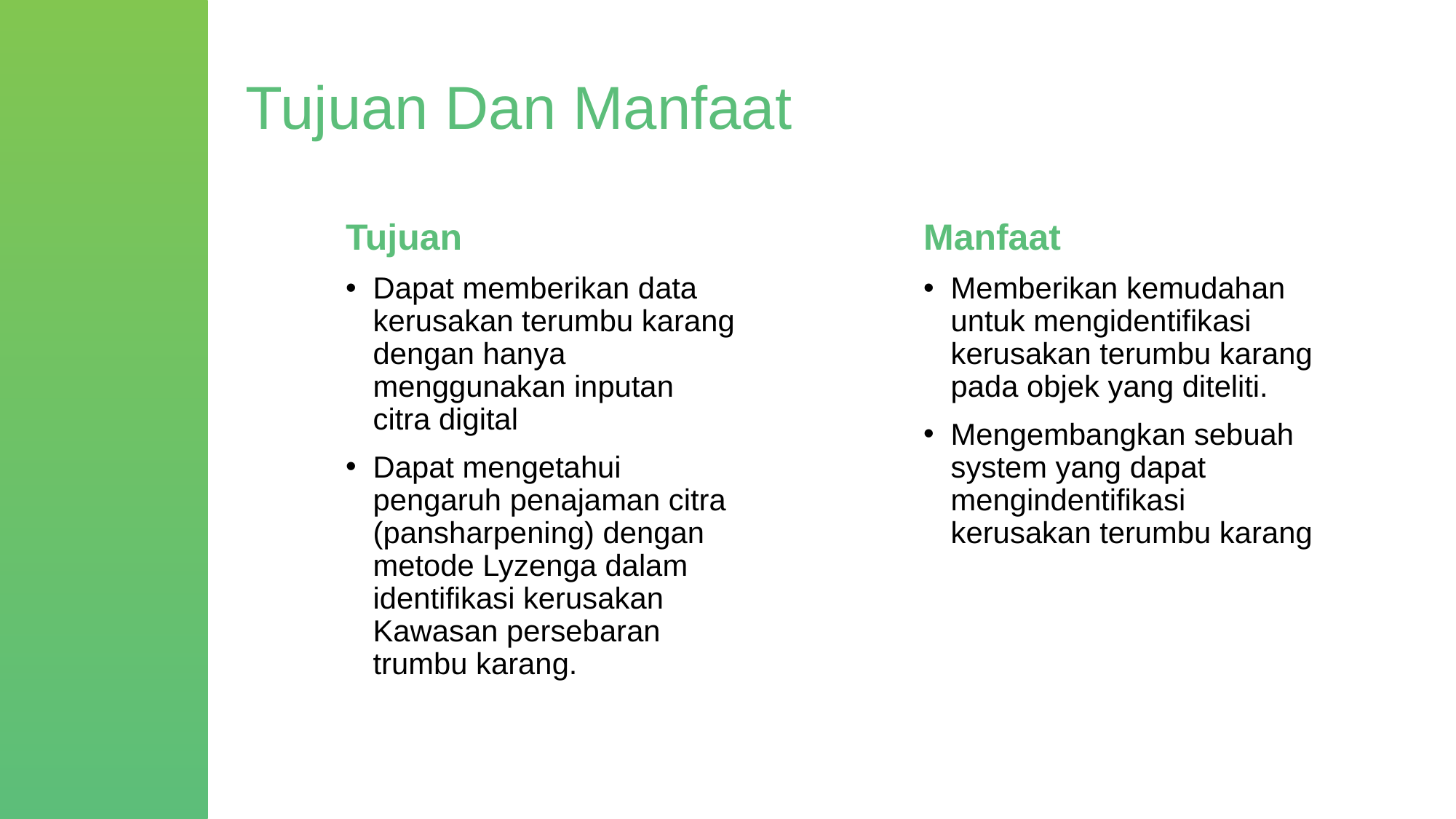

Tujuan Dan Manfaat
Tujuan
Dapat memberikan data kerusakan terumbu karang dengan hanya menggunakan inputan citra digital
Dapat mengetahui pengaruh penajaman citra (pansharpening) dengan metode Lyzenga dalam identifikasi kerusakan Kawasan persebaran trumbu karang.

Manfaat
Memberikan kemudahan untuk mengidentifikasi kerusakan terumbu karang pada objek yang diteliti.
Mengembangkan sebuah system yang dapat mengindentifikasi kerusakan terumbu karang